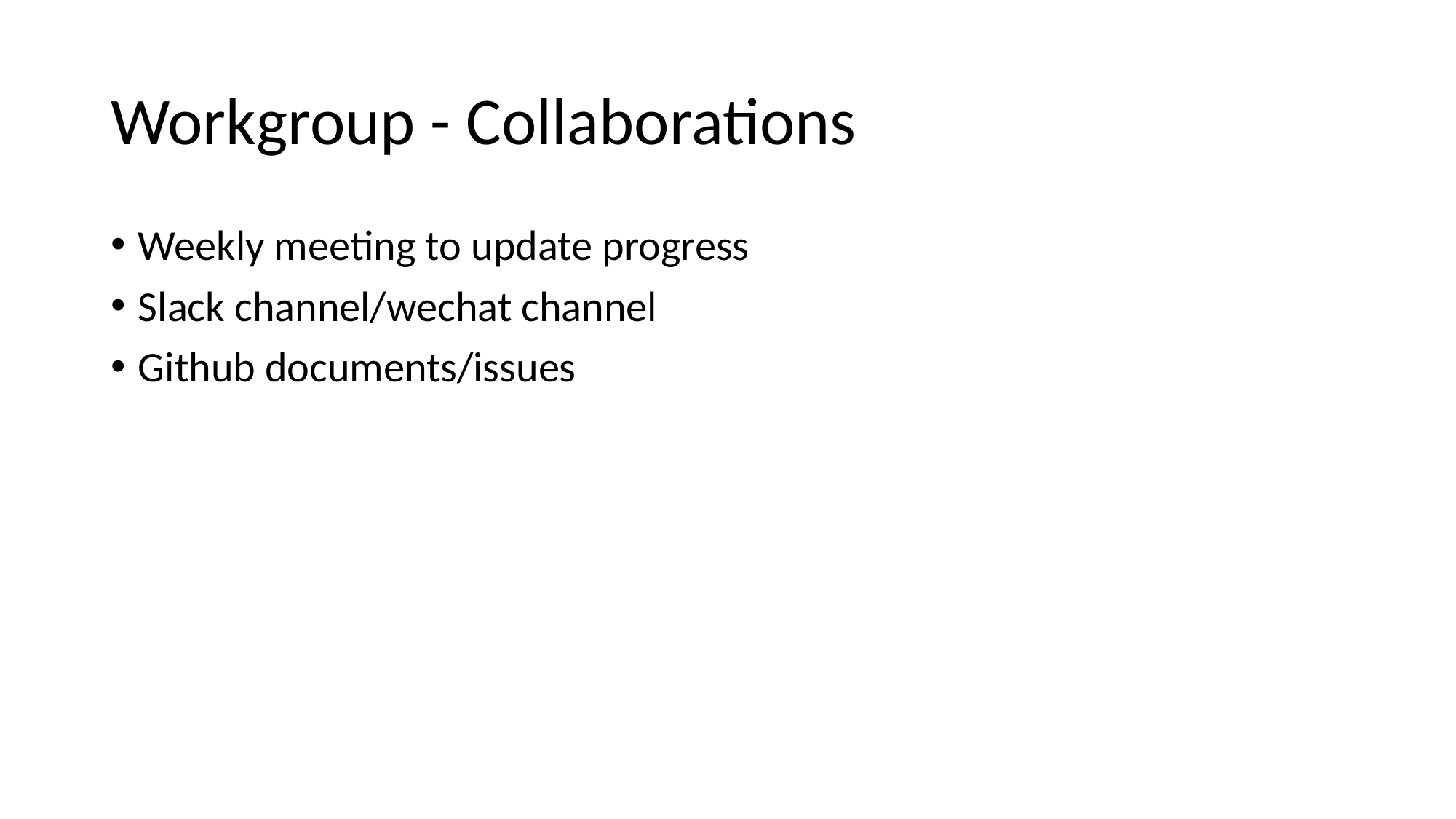

# Workgroup - Collaborations
Weekly meeting to update progress
Slack channel/wechat channel
Github documents/issues